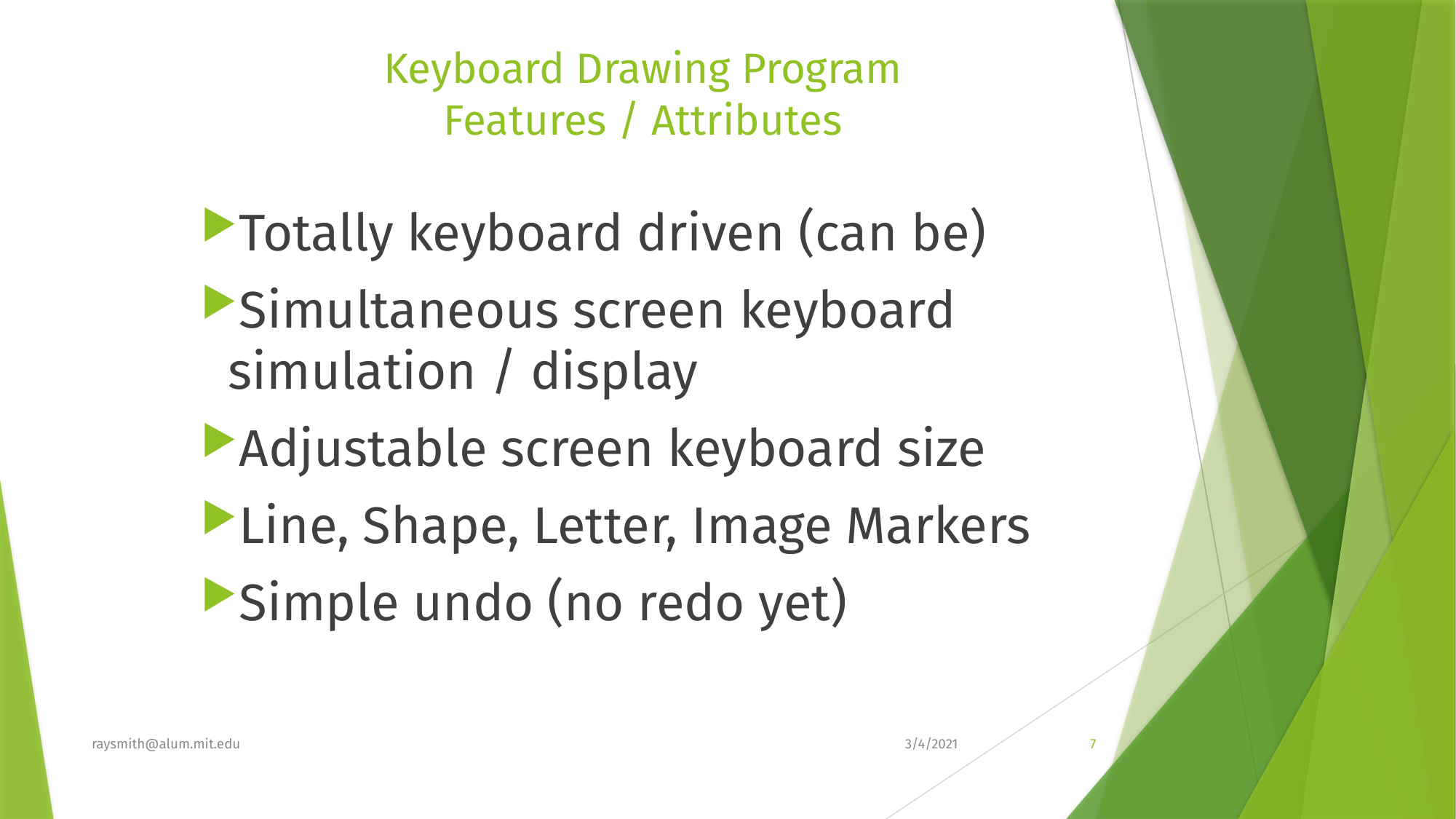

# Keyboard Drawing Program Features / Attributes
Totally keyboard driven (can be)
Simultaneous screen keyboard simulation / display
Adjustable screen keyboard size
Line, Shape, Letter, Image Markers
Simple undo (no redo yet)

raysmith@alum.mit.edu
3/4/2021
7